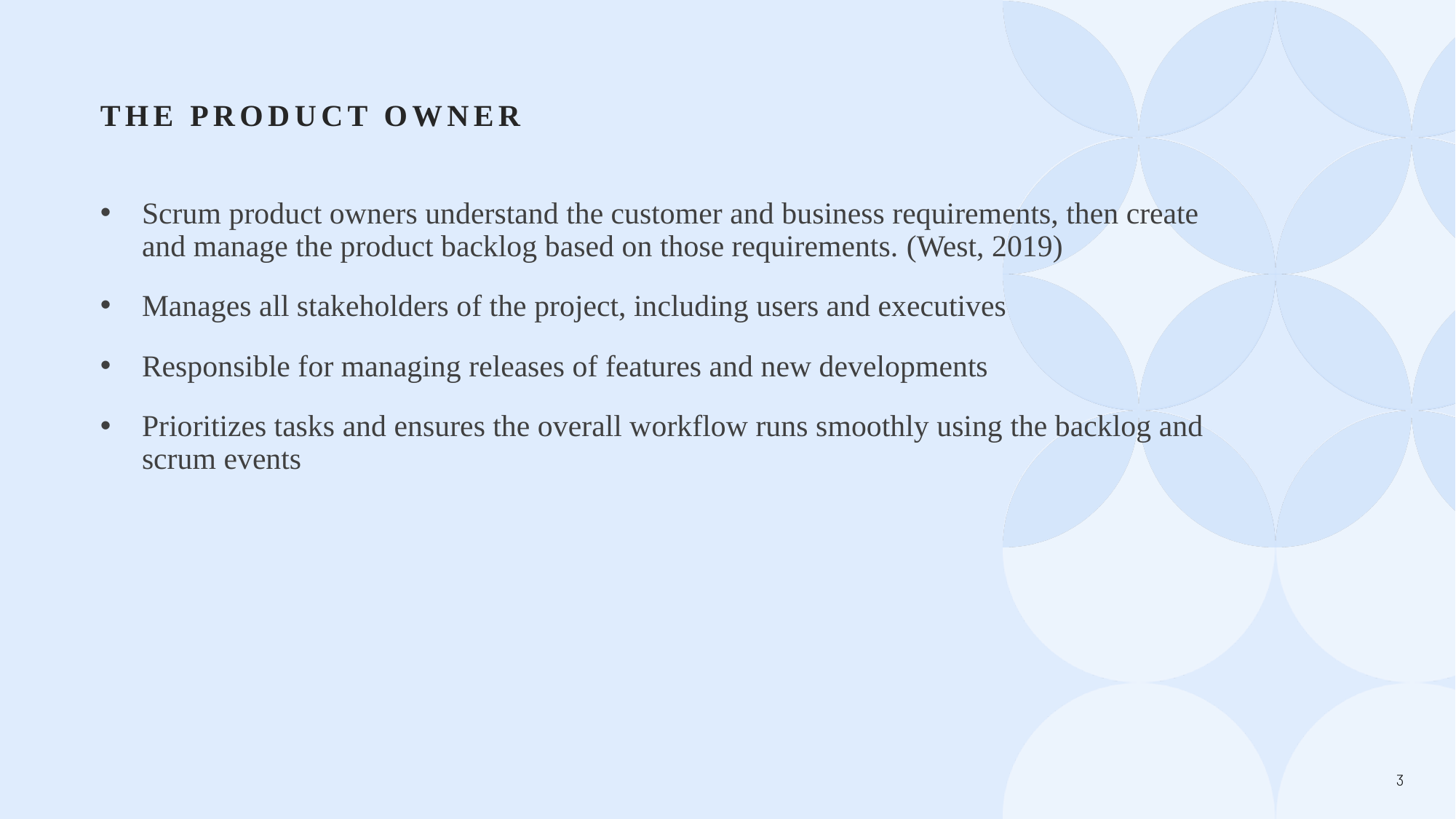

# The Product owner

Scrum product owners understand the customer and business requirements, then create and manage the product backlog based on those requirements. (West, 2019)
Manages all stakeholders of the project, including users and executives
Responsible for managing releases of features and new developments
Prioritizes tasks and ensures the overall workflow runs smoothly using the backlog and scrum events

3